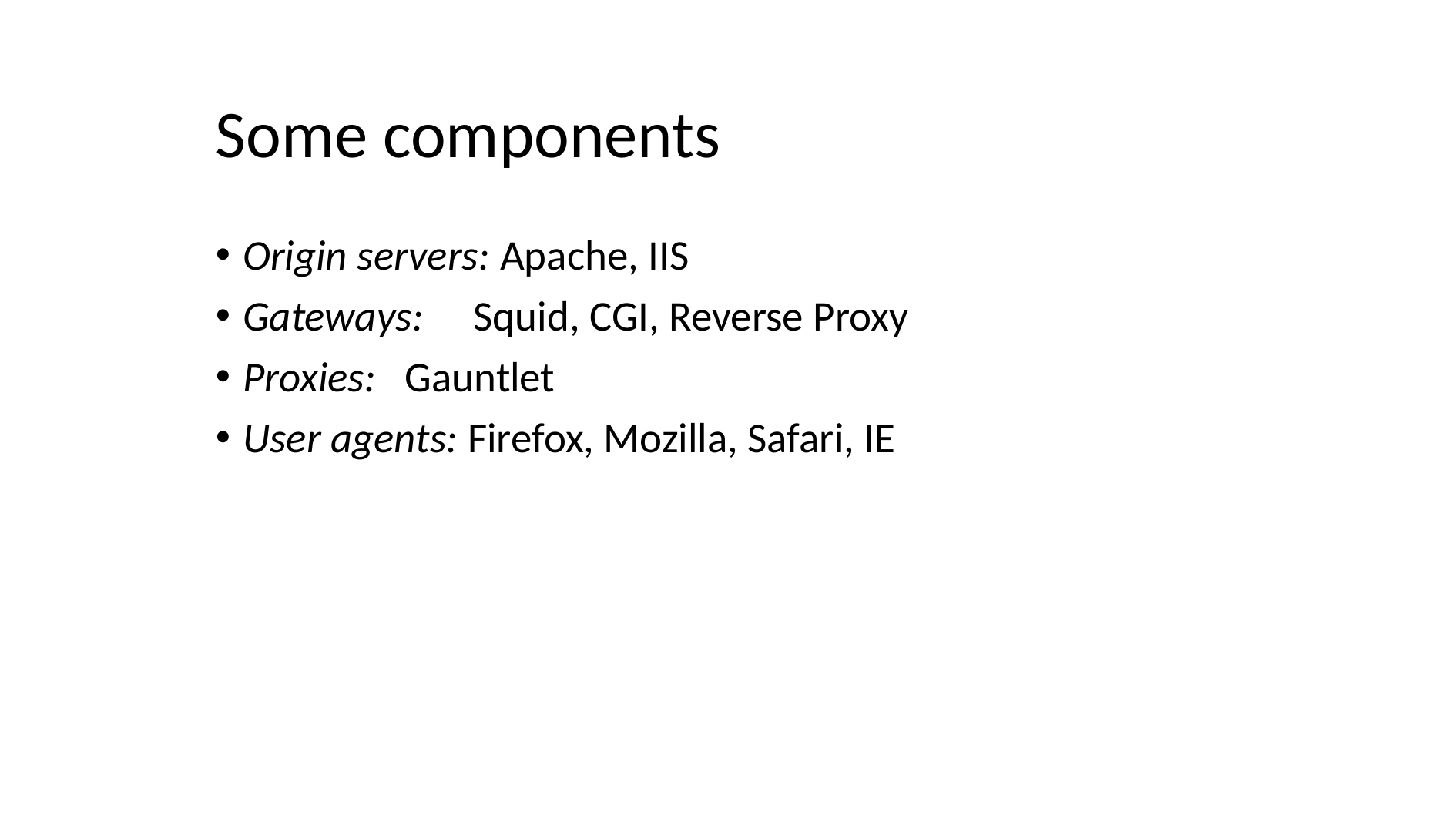

# Some components
Origin servers: Apache, IIS
Gateways: 	Squid, CGI, Reverse Proxy
Proxies:   Gauntlet
User agents: Firefox, Mozilla, Safari, IE